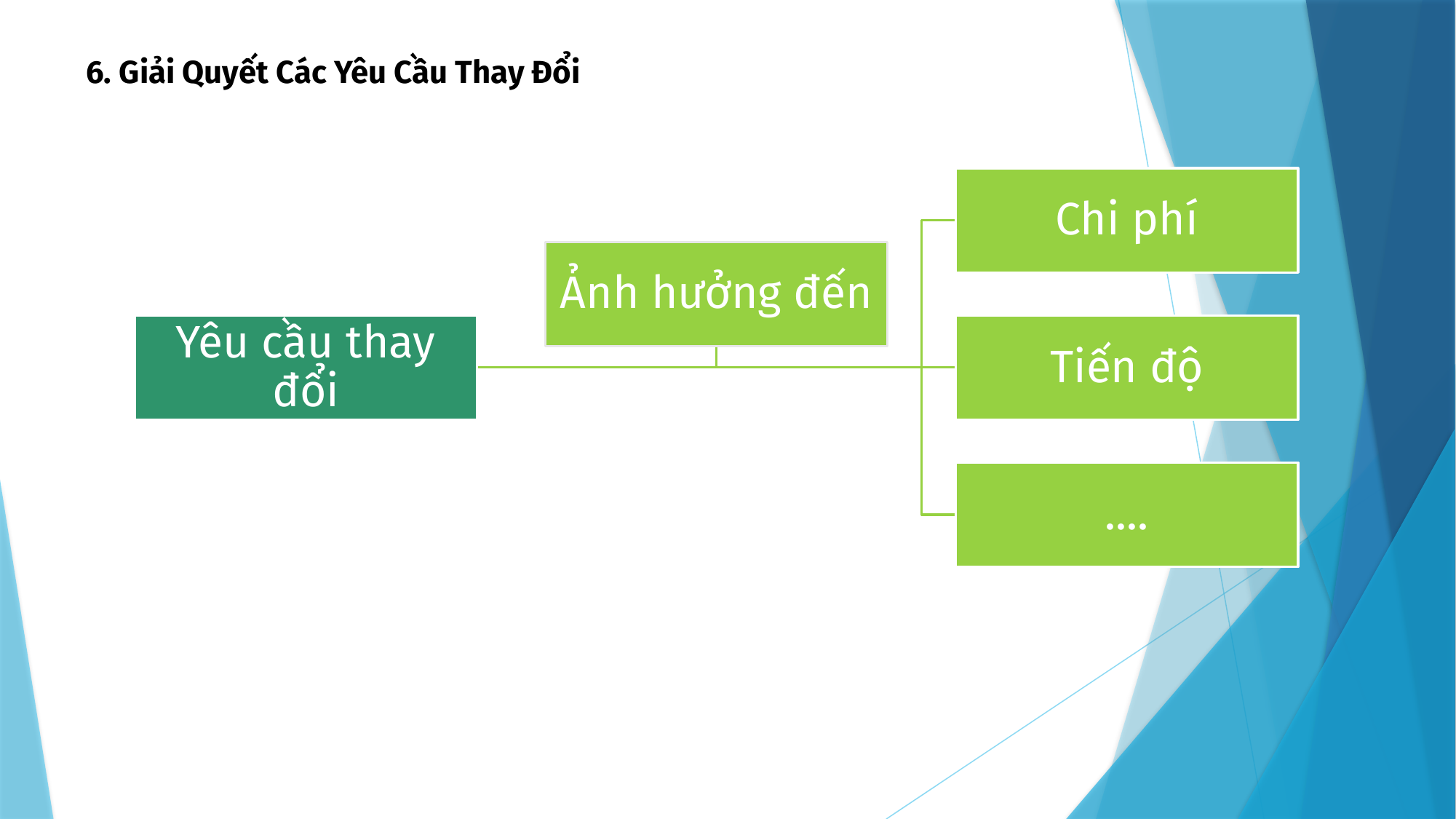

6. Giải Quyết Các Yêu Cầu Thay Đổi
Yêu cầu thay đổi
Chi phí
Tiến độ
....
Ảnh hưởng đến